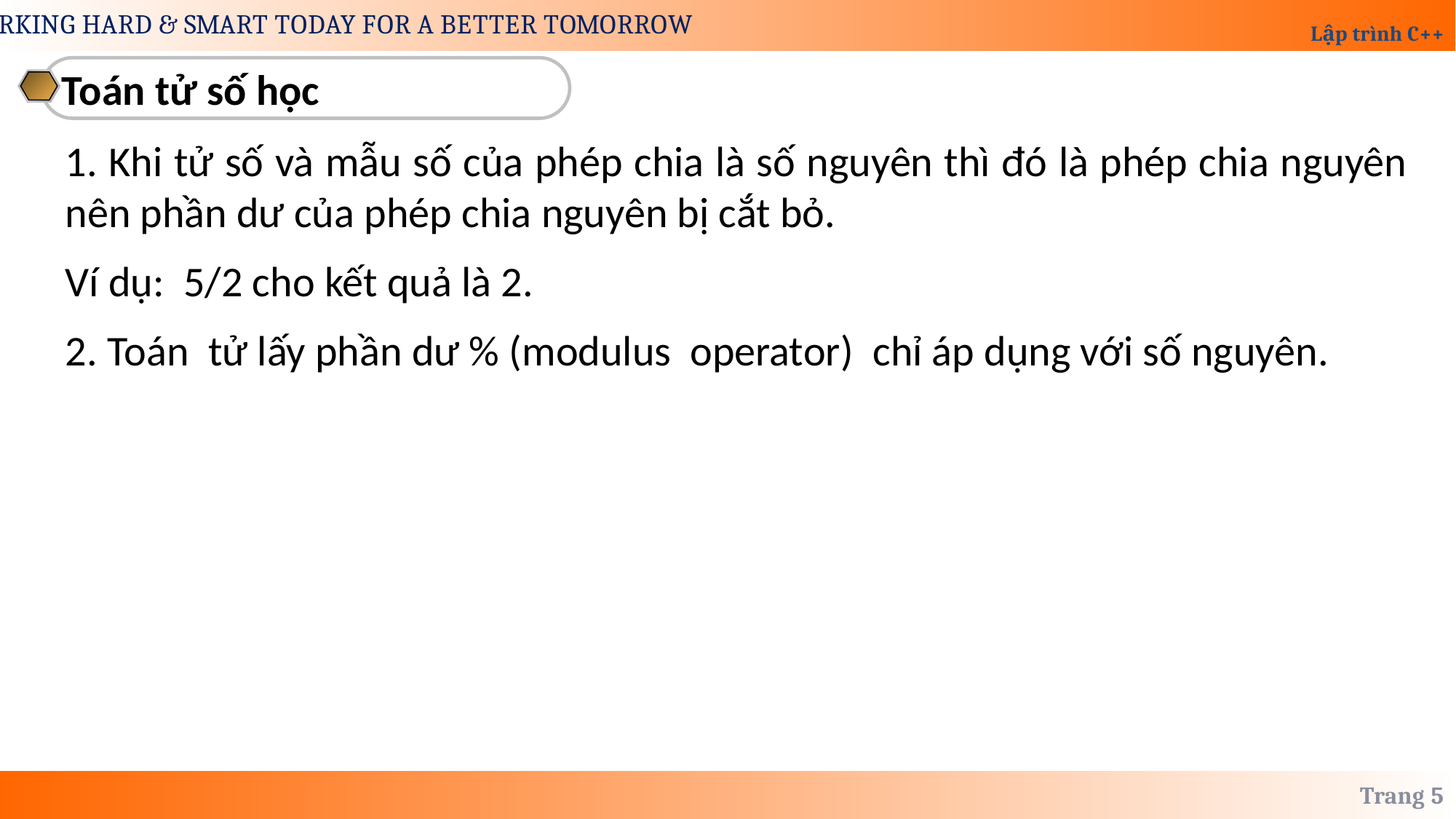

Toán tử số học

1. Khi tử số và mẫu số của phép chia là số nguyên thì đó là phép chia nguyên nên phần dư của phép chia nguyên bị cắt bỏ.
Ví dụ:  5/2 cho kết quả là 2.
2. Toán  tử lấy phần dư % (modulus  operator)  chỉ áp dụng với số nguyên.
Trang 5